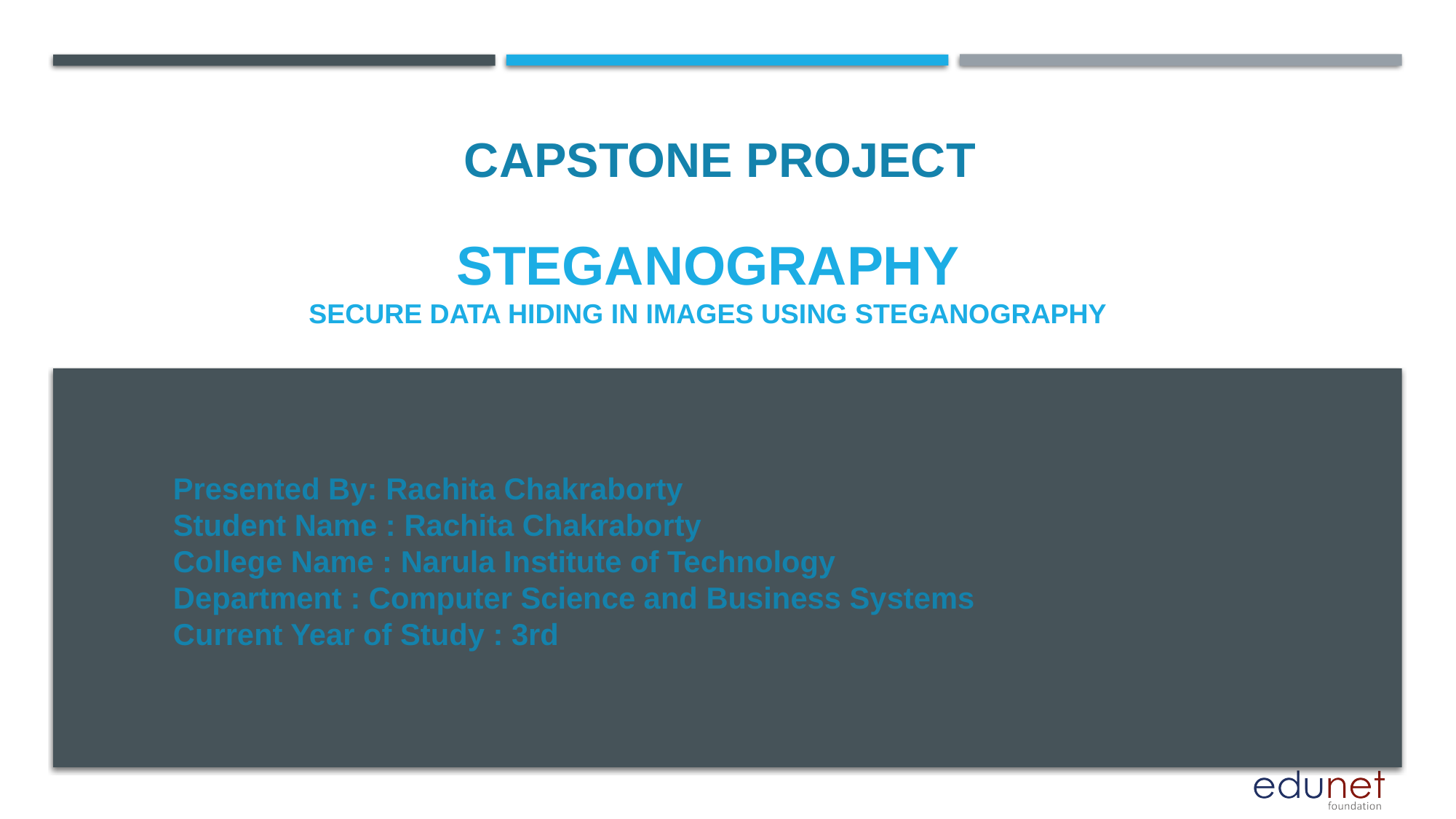

CAPSTONE PROJECT
# Steganography Secure data hiding in images using steganography
Presented By: Rachita Chakraborty
Student Name : Rachita Chakraborty
College Name : Narula Institute of Technology
Department : Computer Science and Business Systems
Current Year of Study : 3rd